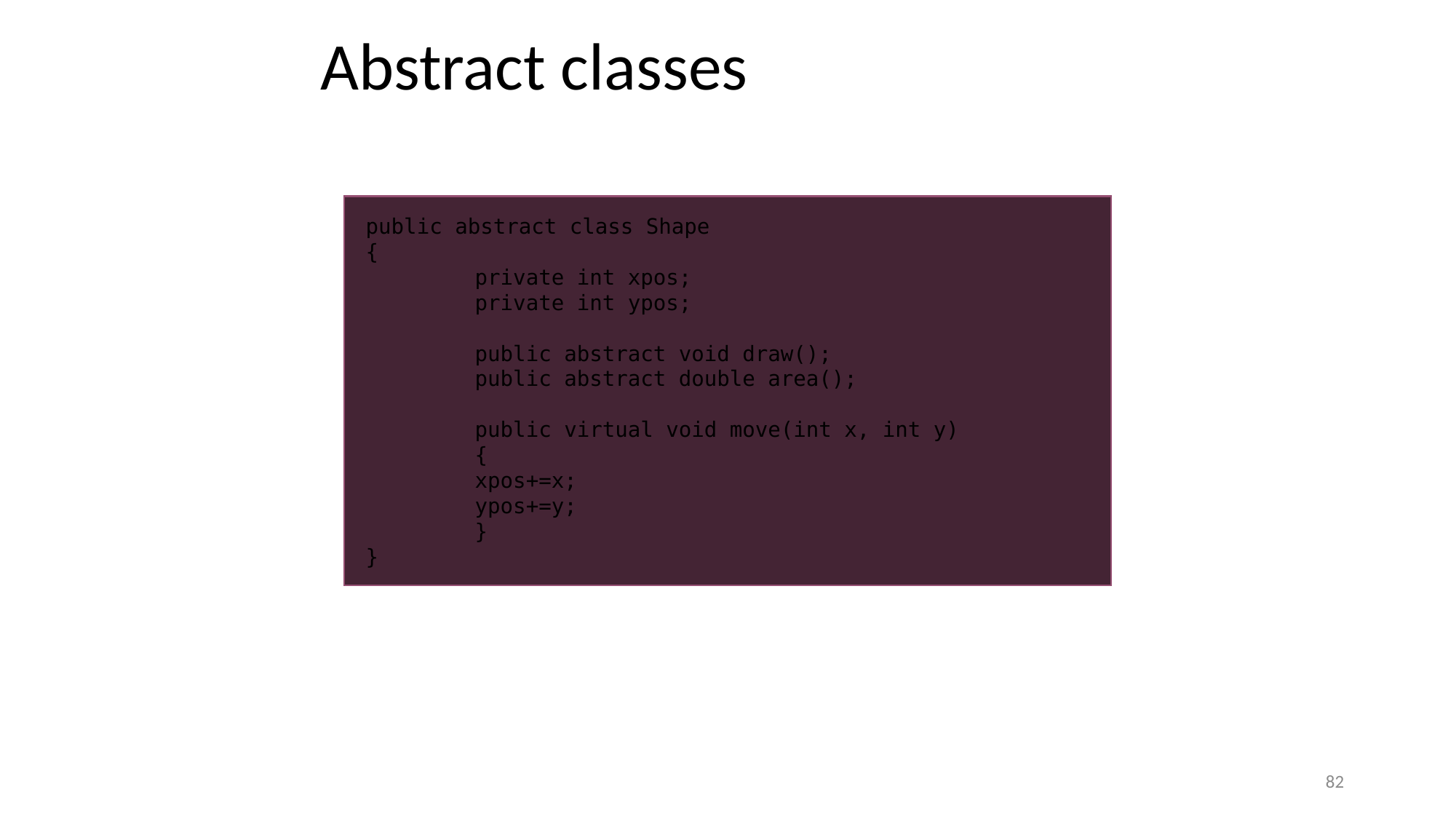

# Abstract classes
public abstract class Shape
{
  	private int xpos;
    	private int ypos;

    	public abstract void draw();
	public abstract double area();

    	public virtual void move(int x, int y)
    	{
      	xpos+=x;
        	ypos+=y;
    	}
}
82